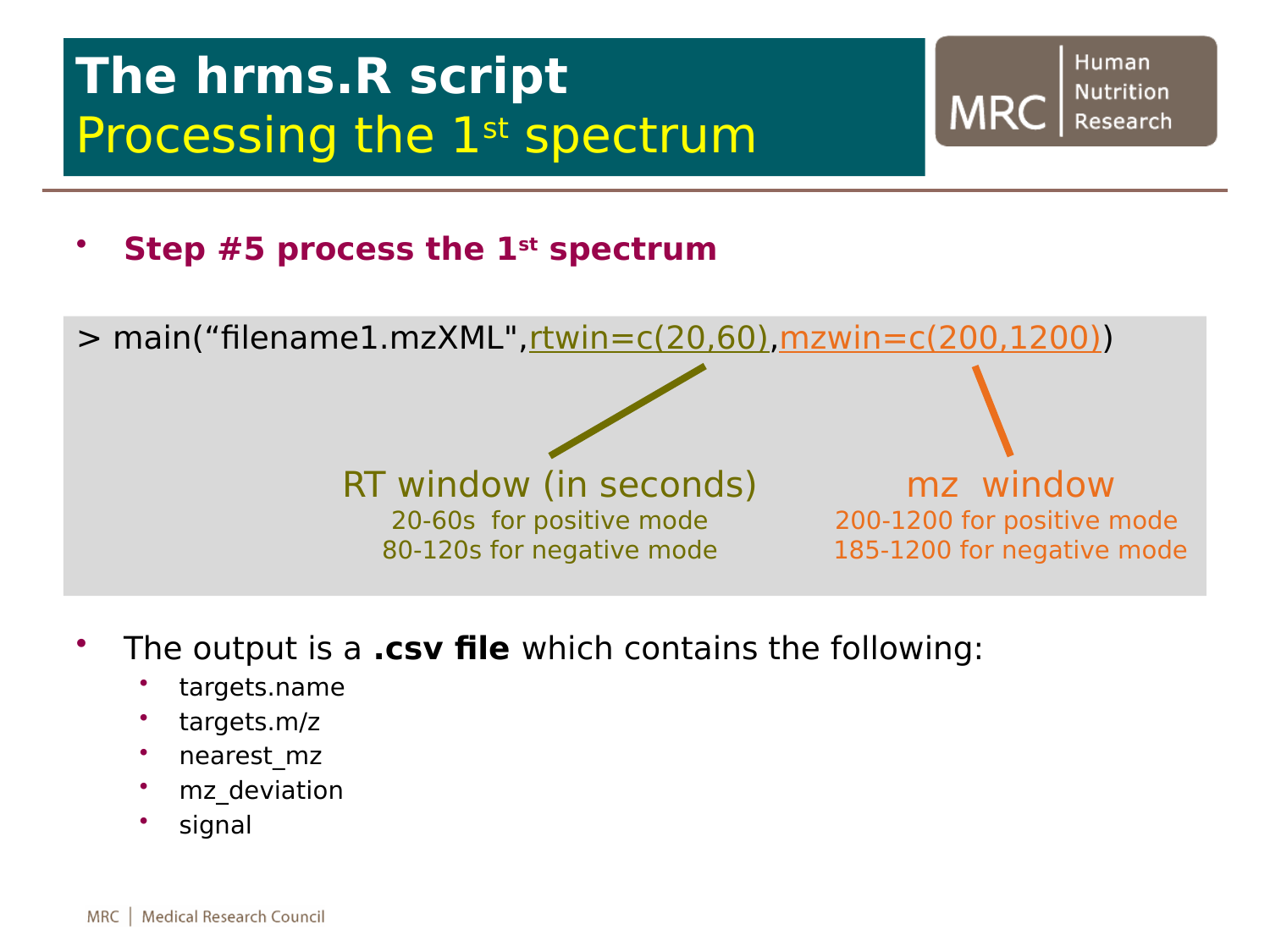

# The hrms.R script Processing the 1st spectrum
Step #5 process the 1st spectrum

> main(“filename1.mzXML",rtwin=c(20,60),mzwin=c(200,1200))

The output is a .csv file which contains the following:
targets.name
targets.m/z
nearest_mz
mz_deviation
signal

RT window (in seconds)
20-60s  for positive mode
80-120s for negative mode

mz  window
200-1200 for positive mode
185-1200 for negative mode